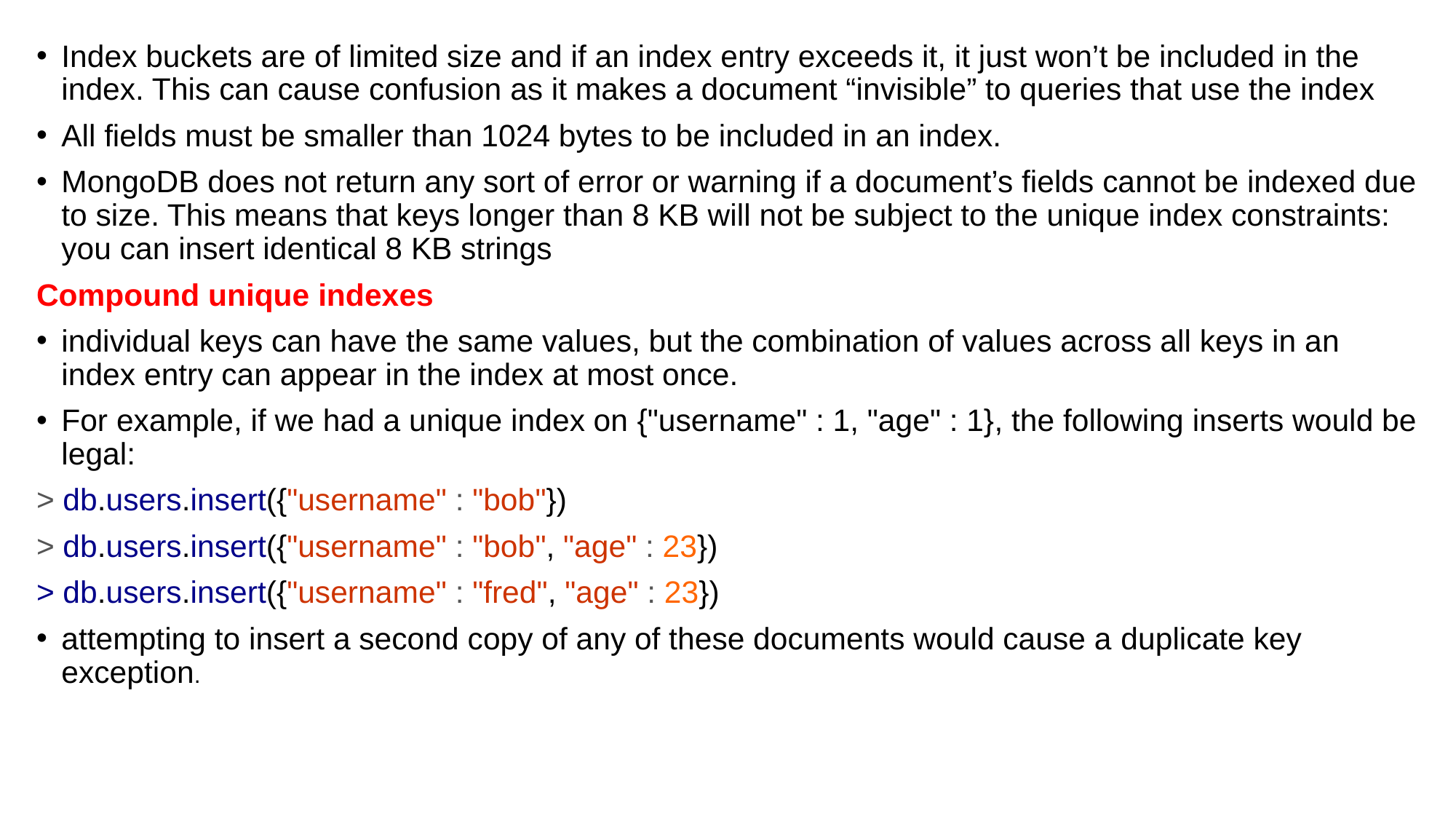

Index buckets are of limited size and if an index entry exceeds it, it just won’t be included in the index. This can cause confusion as it makes a document “invisible” to queries that use the index
All fields must be smaller than 1024 bytes to be included in an index.
MongoDB does not return any sort of error or warning if a document’s fields cannot be indexed due to size. This means that keys longer than 8 KB will not be subject to the unique index constraints: you can insert identical 8 KB strings
Compound unique indexes
individual keys can have the same values, but the combination of values across all keys in an index entry can appear in the index at most once.
For example, if we had a unique index on {"username" : 1, "age" : 1}, the following inserts would be legal:
> db.users.insert({"username" : "bob"})
> db.users.insert({"username" : "bob", "age" : 23})
> db.users.insert({"username" : "fred", "age" : 23})
attempting to insert a second copy of any of these documents would cause a duplicate key exception.